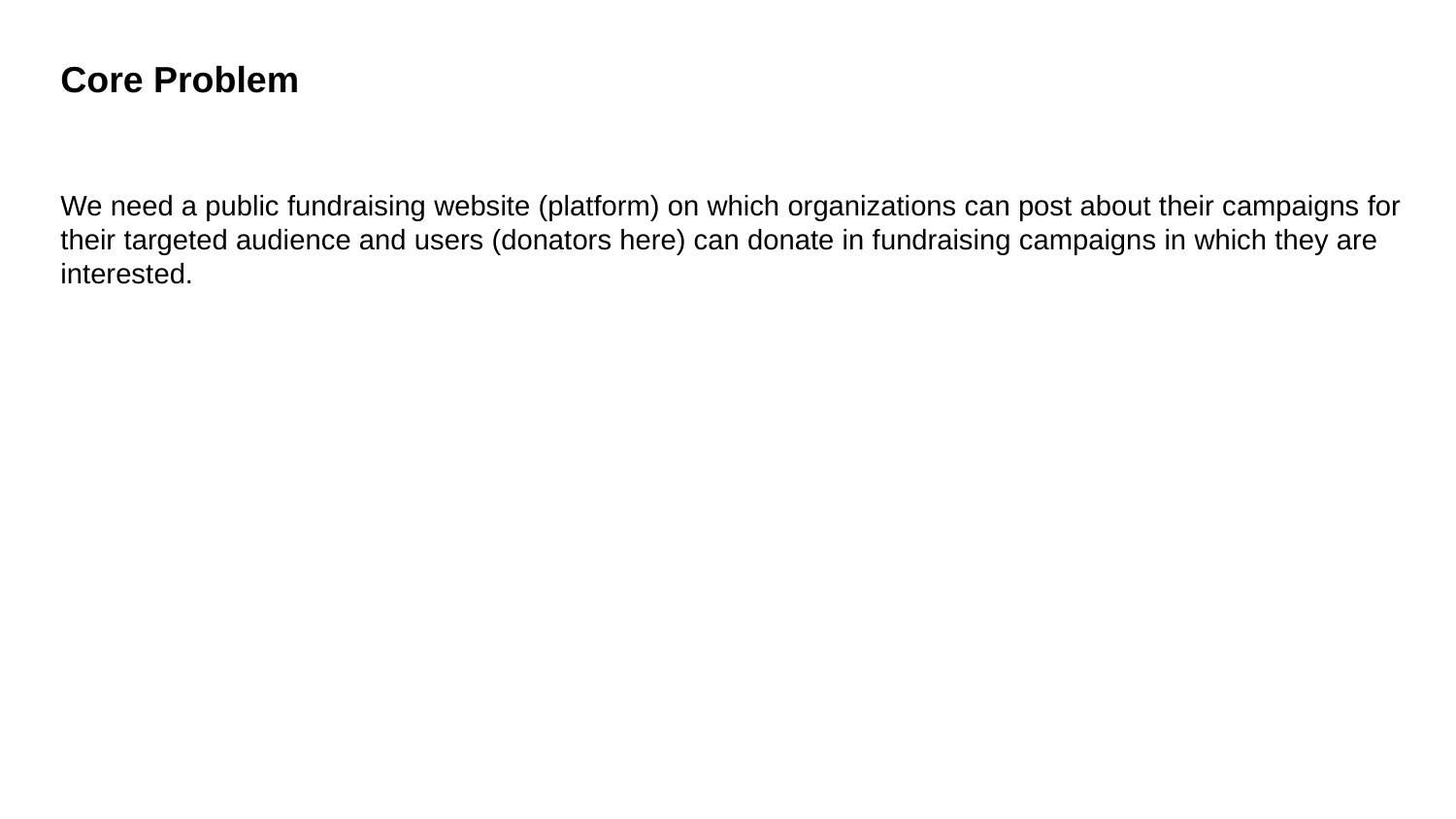

Core Problem

We need a public fundraising website (platform) on which organizations can post about their campaigns for their targeted audience and users (donators here) can donate in fundraising campaigns in which they are interested.